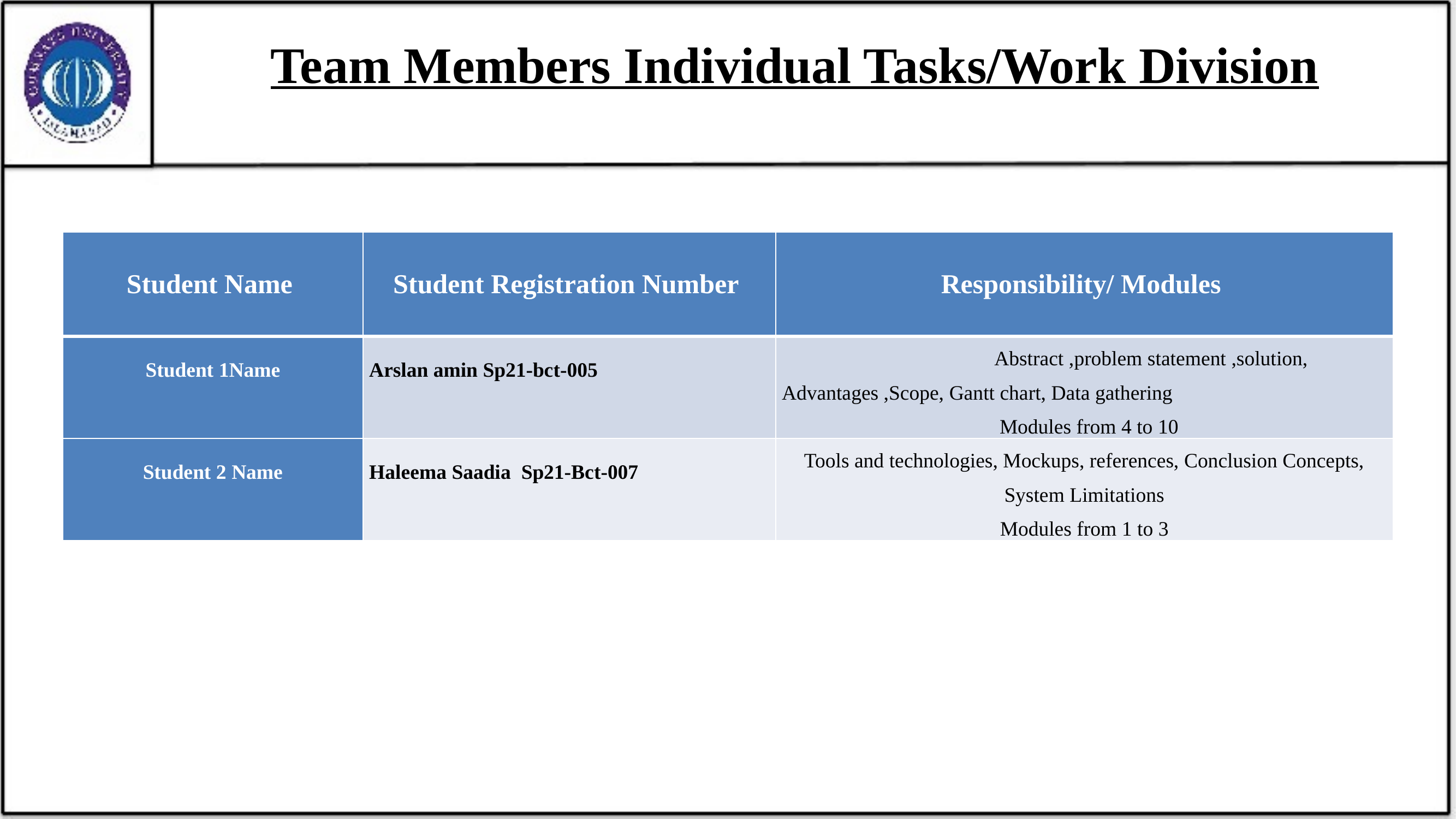

# Team Members Individual Tasks/Work Division

| Student Name | Student Registration Number | Responsibility/ Modules |
| --- | --- | --- |
| Student 1Name | Arslan amin Sp21-bct-005 | Abstract ,problem statement ,solution, Advantages ,Scope, Gantt chart, Data gathering Modules from 4 to 10 |
| Student 2 Name | Haleema Saadia Sp21-Bct-007 | Tools and technologies, Mockups, references, Conclusion Concepts, System Limitations Modules from 1 to 3 |
26